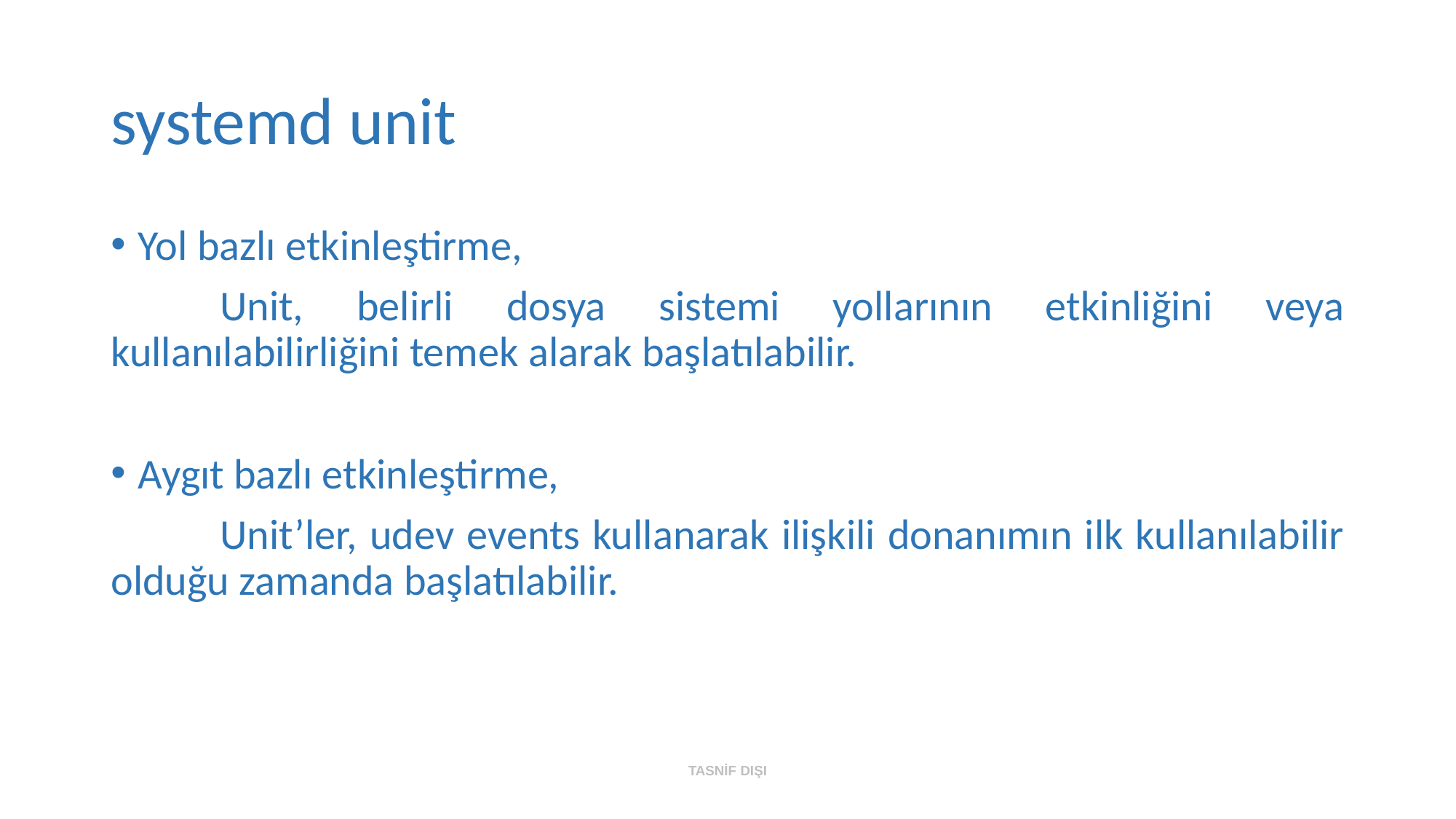

# systemd unit
Yol bazlı etkinleştirme,
	Unit, belirli dosya sistemi yollarının etkinliğini veya kullanılabilirliğini temek alarak başlatılabilir.

Aygıt bazlı etkinleştirme,
	Unit’ler, udev events kullanarak ilişkili donanımın ilk kullanılabilir olduğu zamanda başlatılabilir.
TASNİF DIŞI